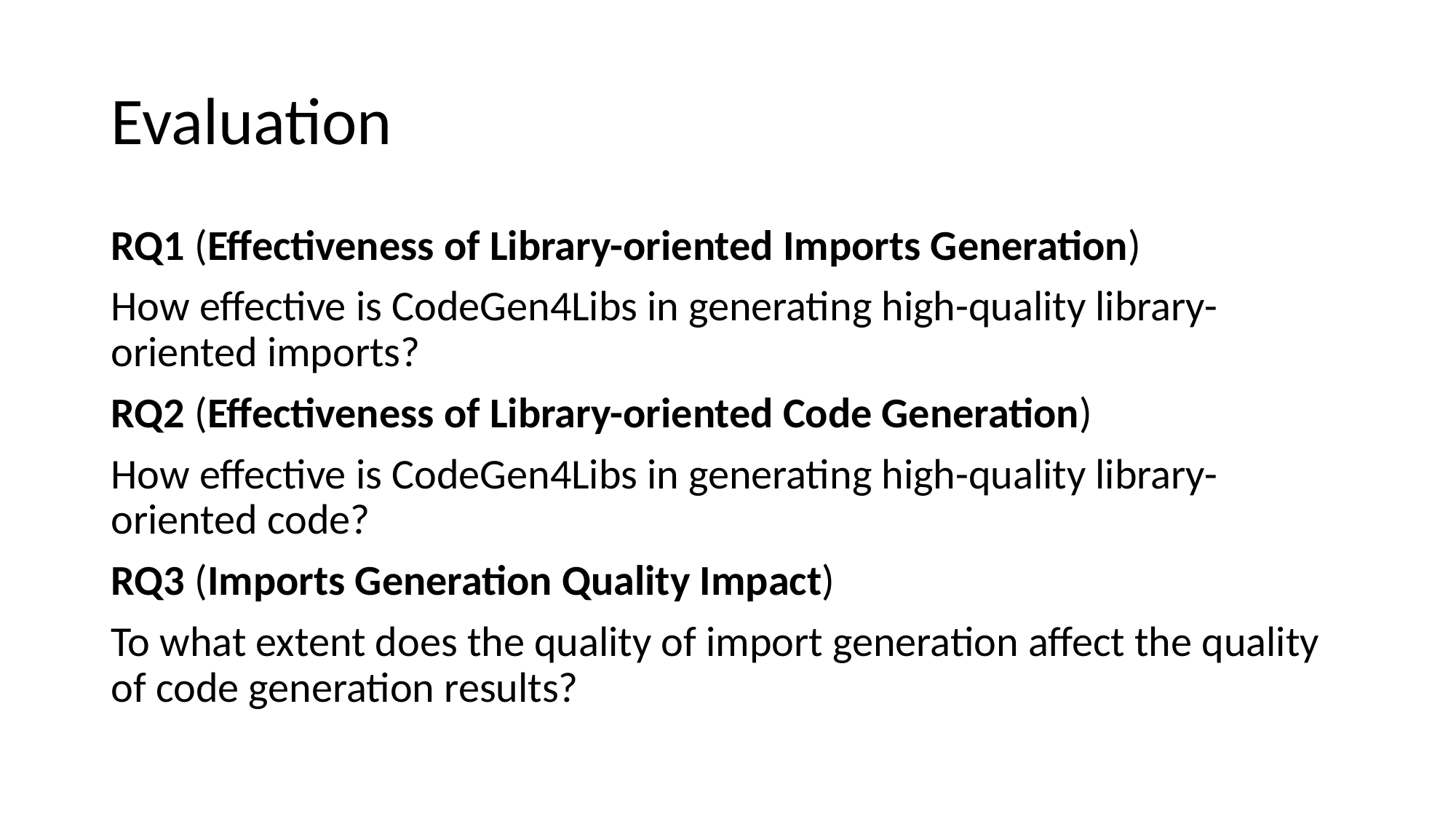

# Evaluation
RQ1 (Effectiveness of Library-oriented Imports Generation)
How effective is CodeGen4Libs in generating high-quality library-oriented imports?
RQ2 (Effectiveness of Library-oriented Code Generation)
How effective is CodeGen4Libs in generating high-quality library-oriented code?
RQ3 (Imports Generation Quality Impact)
To what extent does the quality of import generation affect the quality of code generation results?